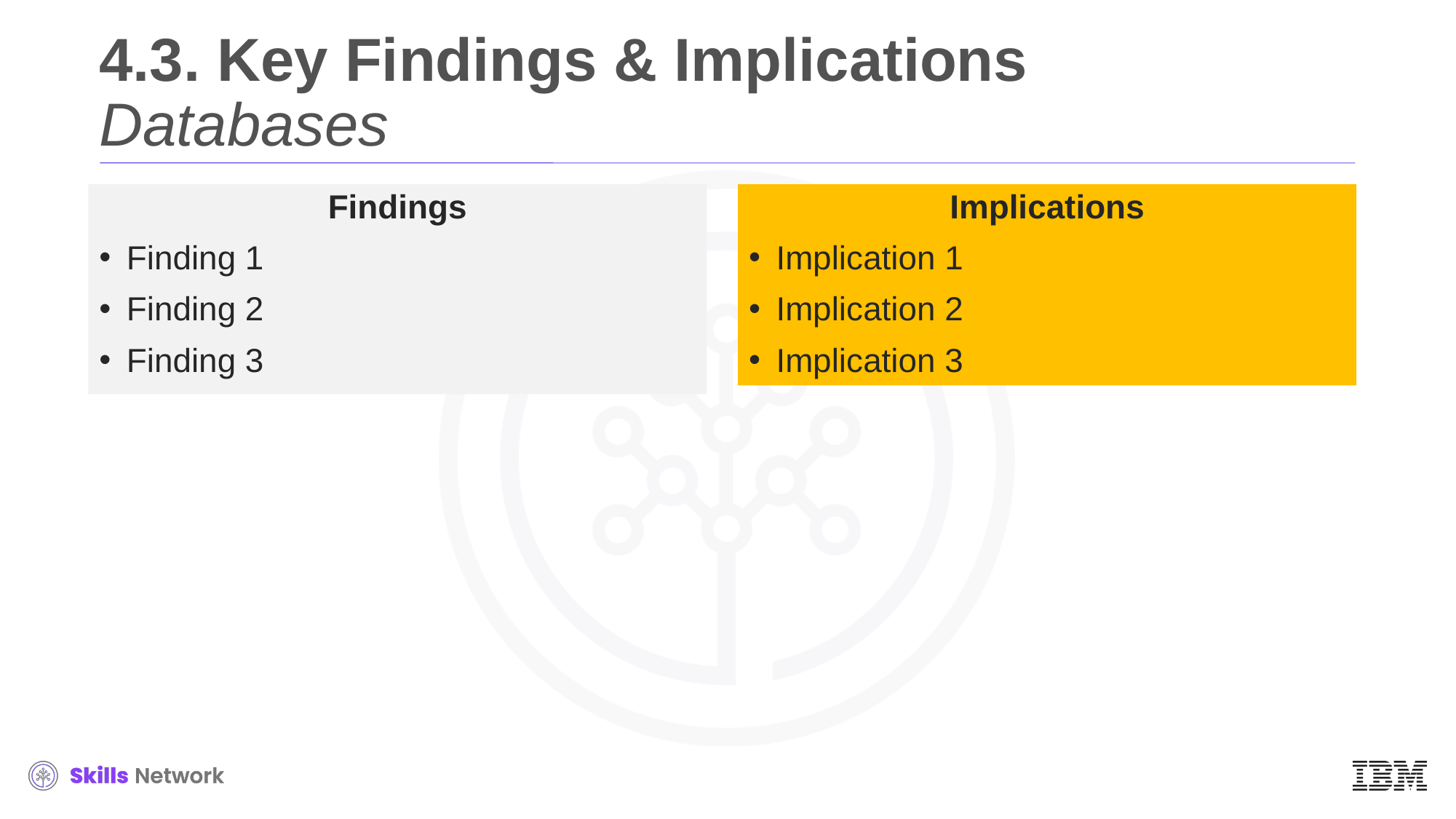

# 4.3. Key Findings & Implications Databases
Findings
Finding 1
Finding 2
Finding 3
Implications
Implication 1
Implication 2
Implication 3